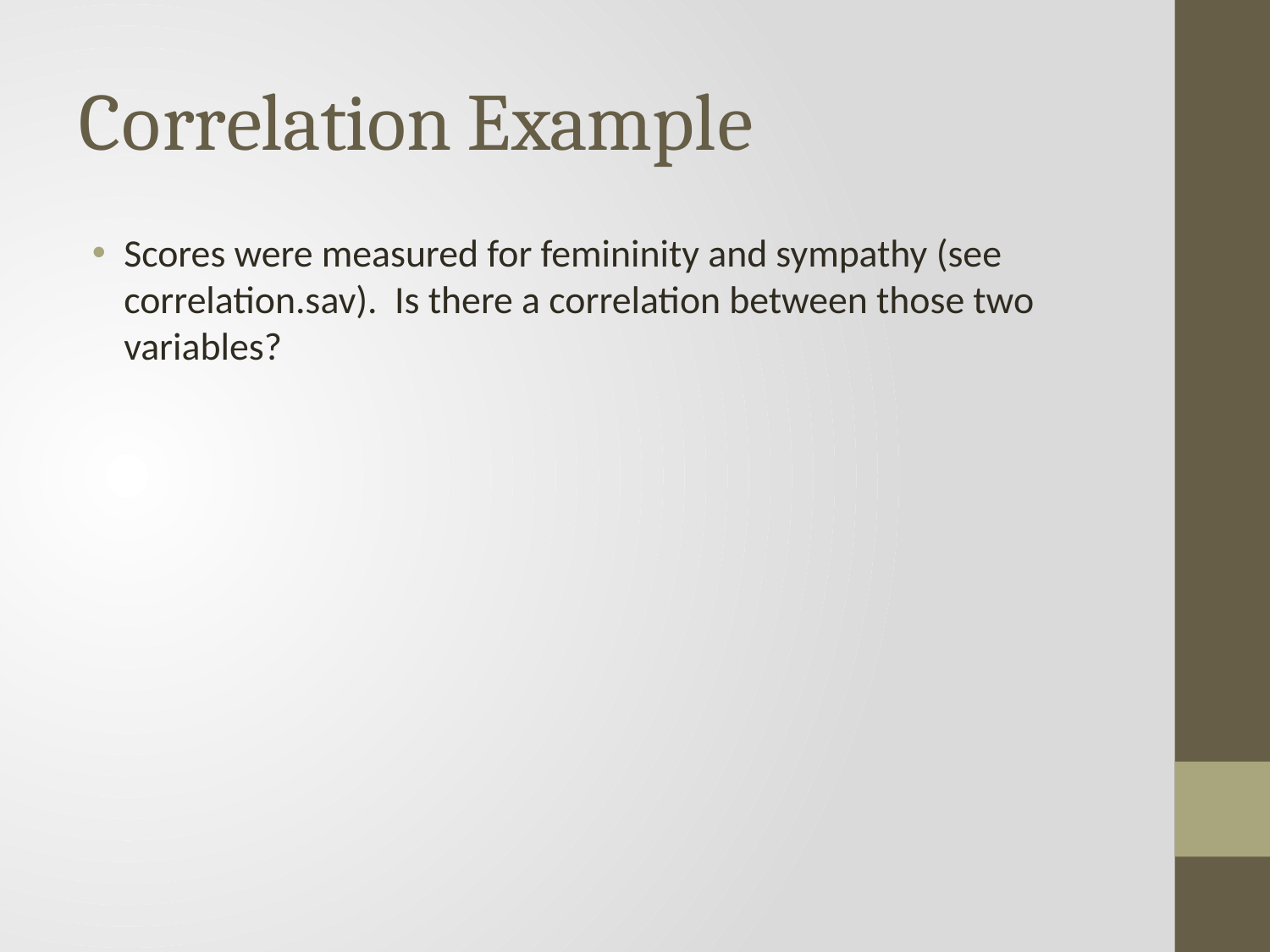

# Correlation Example
Scores were measured for femininity and sympathy (see correlation.sav).  Is there a correlation between those two variables?